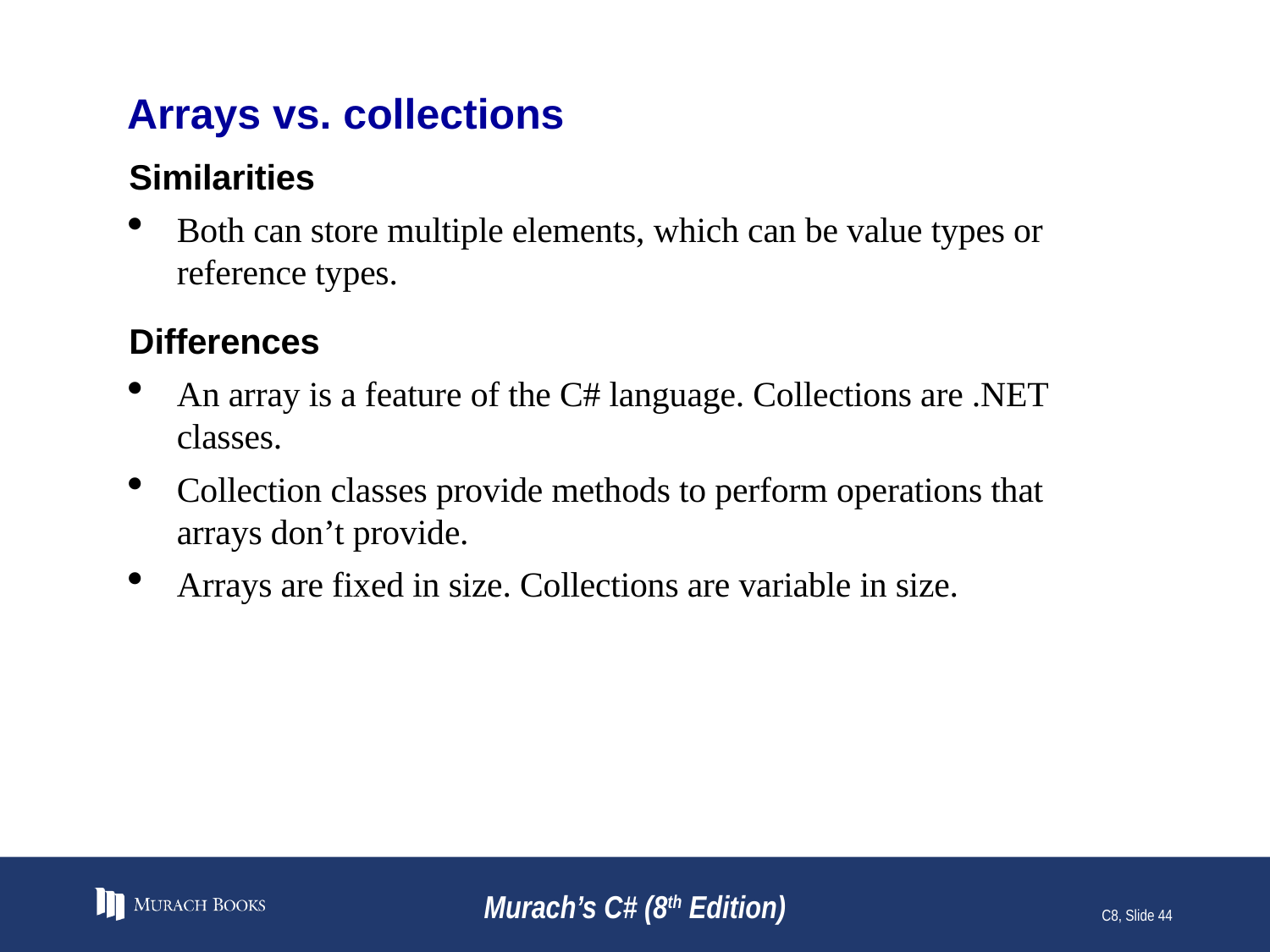

# Arrays vs. collections
Similarities
Both can store multiple elements, which can be value types or reference types.
Differences
An array is a feature of the C# language. Collections are .NET classes.
Collection classes provide methods to perform operations that arrays don’t provide.
Arrays are fixed in size. Collections are variable in size.

Murach’s C# (8th Edition)

C8, Slide 44